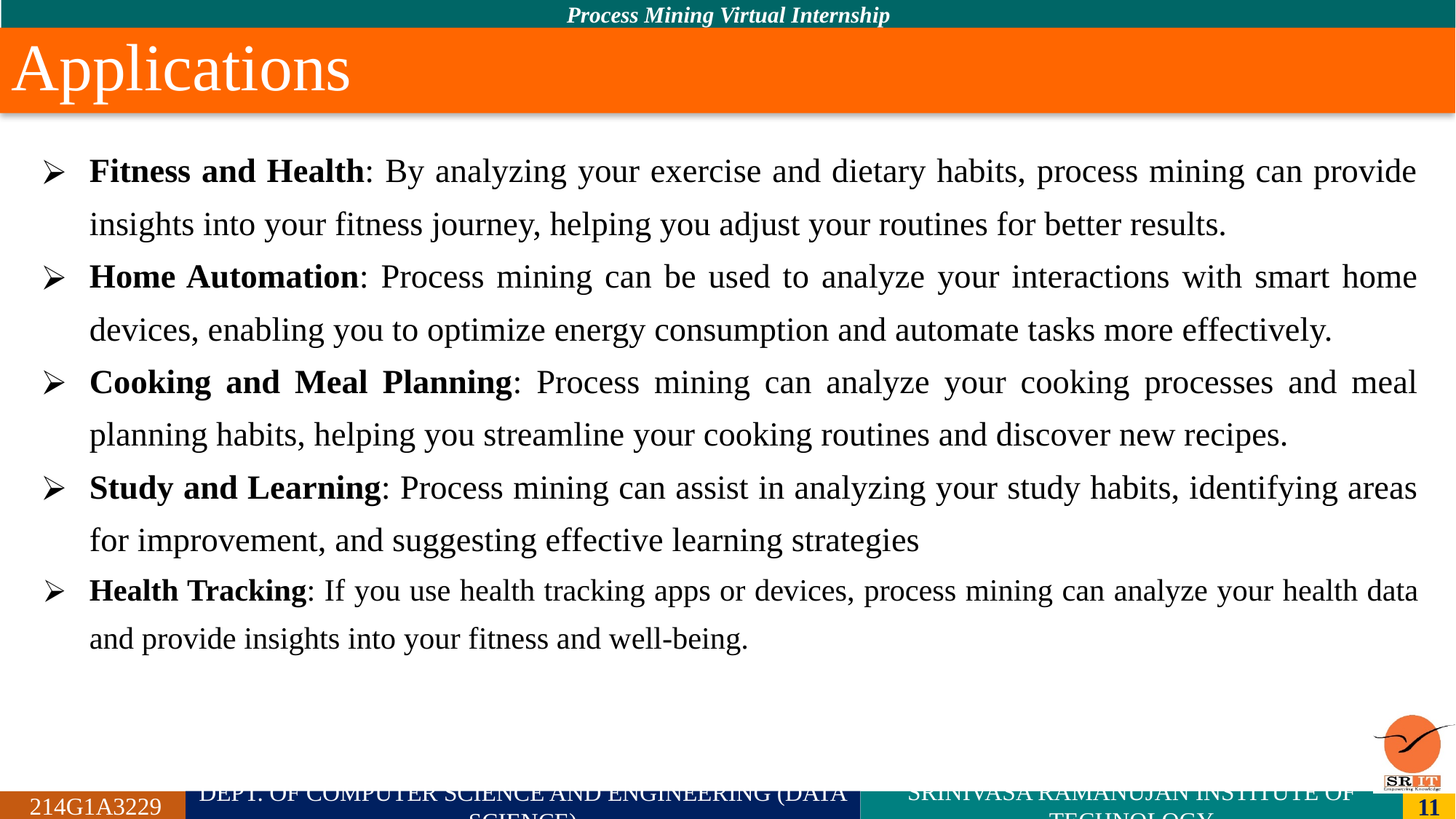

# Applications
Fitness and Health: By analyzing your exercise and dietary habits, process mining can provide insights into your fitness journey, helping you adjust your routines for better results.
Home Automation: Process mining can be used to analyze your interactions with smart home devices, enabling you to optimize energy consumption and automate tasks more effectively.
Cooking and Meal Planning: Process mining can analyze your cooking processes and meal planning habits, helping you streamline your cooking routines and discover new recipes.
Study and Learning: Process mining can assist in analyzing your study habits, identifying areas for improvement, and suggesting effective learning strategies
Health Tracking: If you use health tracking apps or devices, process mining can analyze your health data and provide insights into your fitness and well-being.